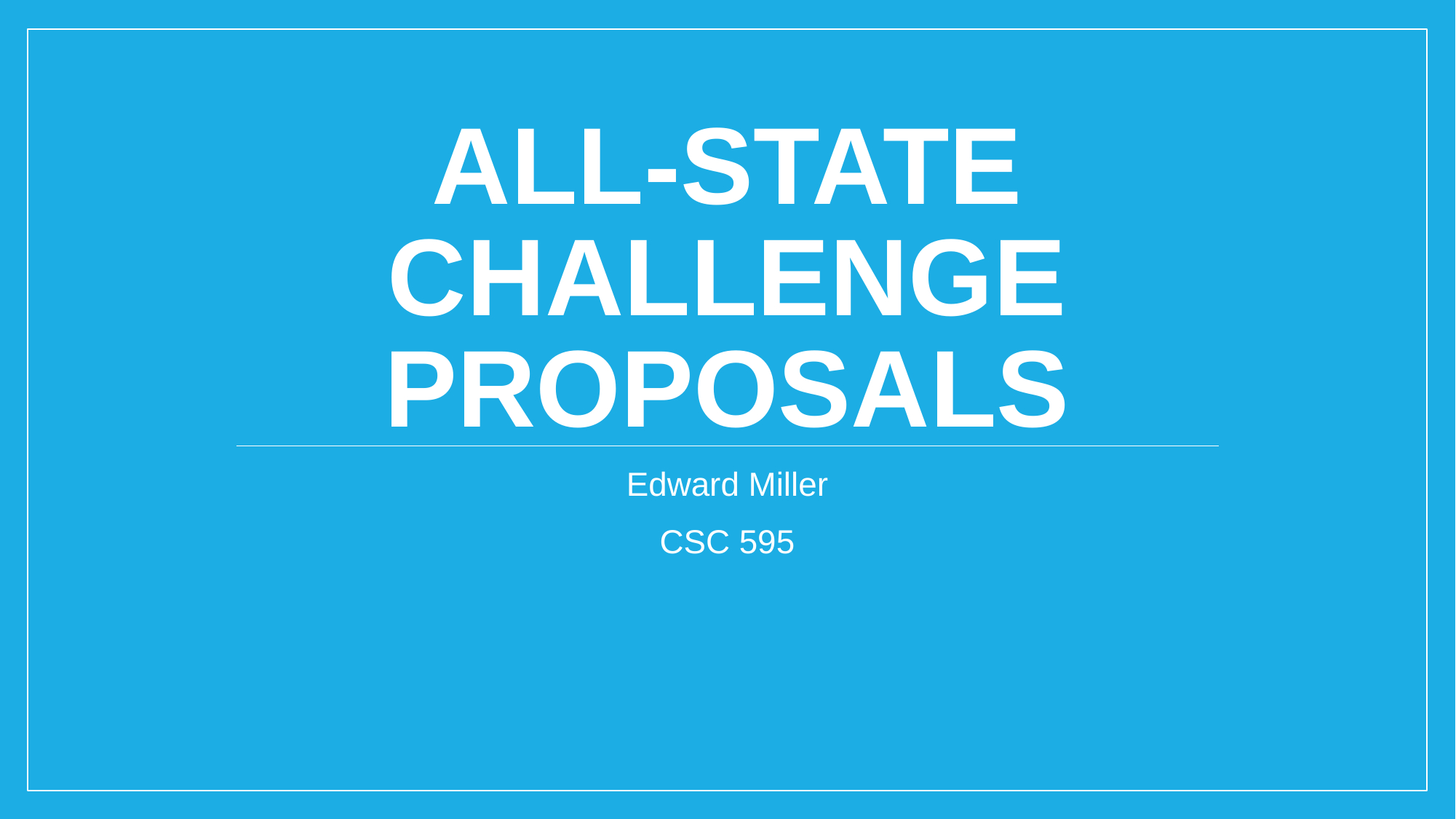

# All-State Challenge Proposals
Edward Miller
CSC 595